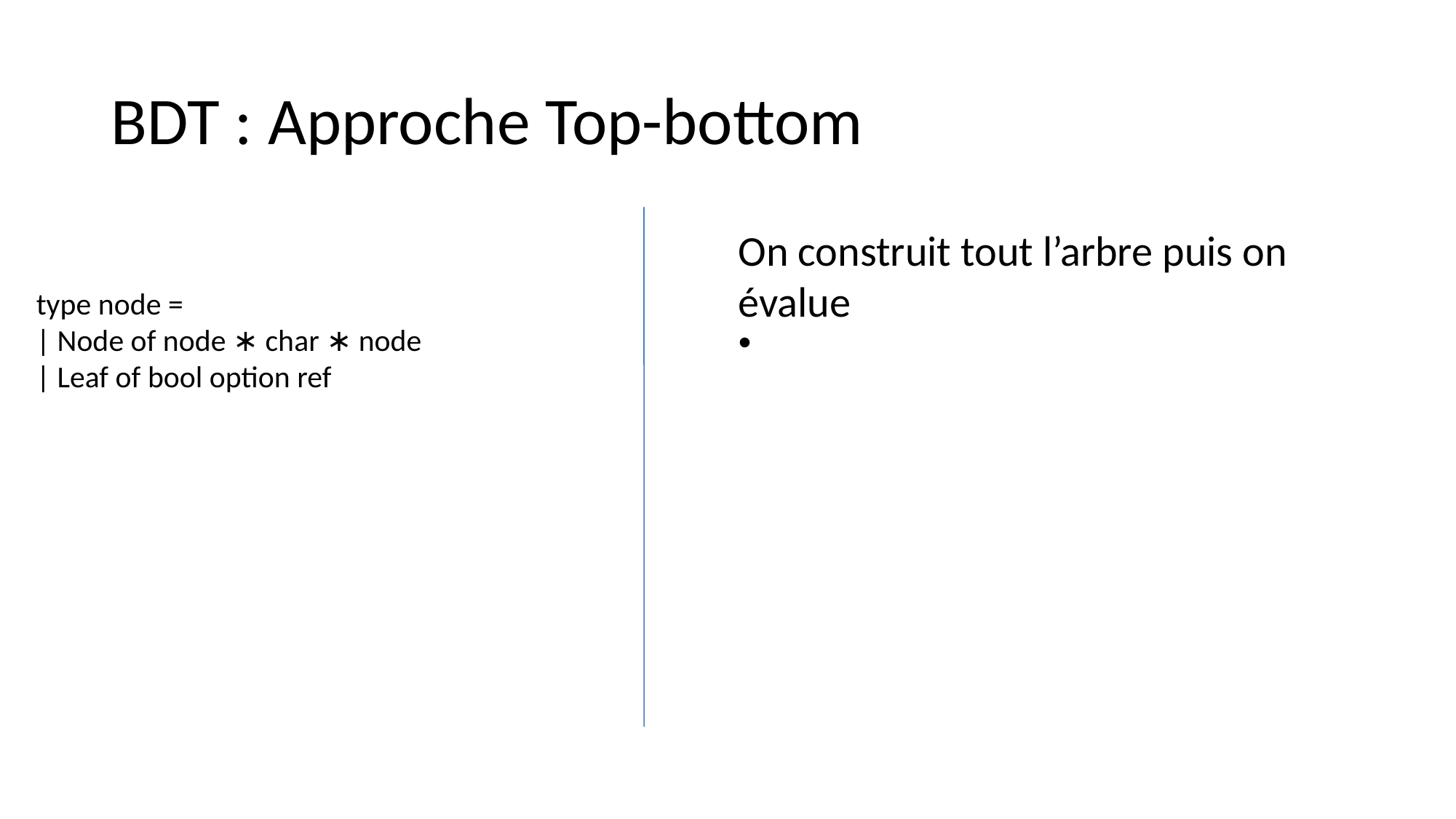

BDT : Approche Top-bottom

type node =
| Node of node ∗ char ∗ node
| Leaf of bool option ref

On construit tout l’arbre puis on évalue